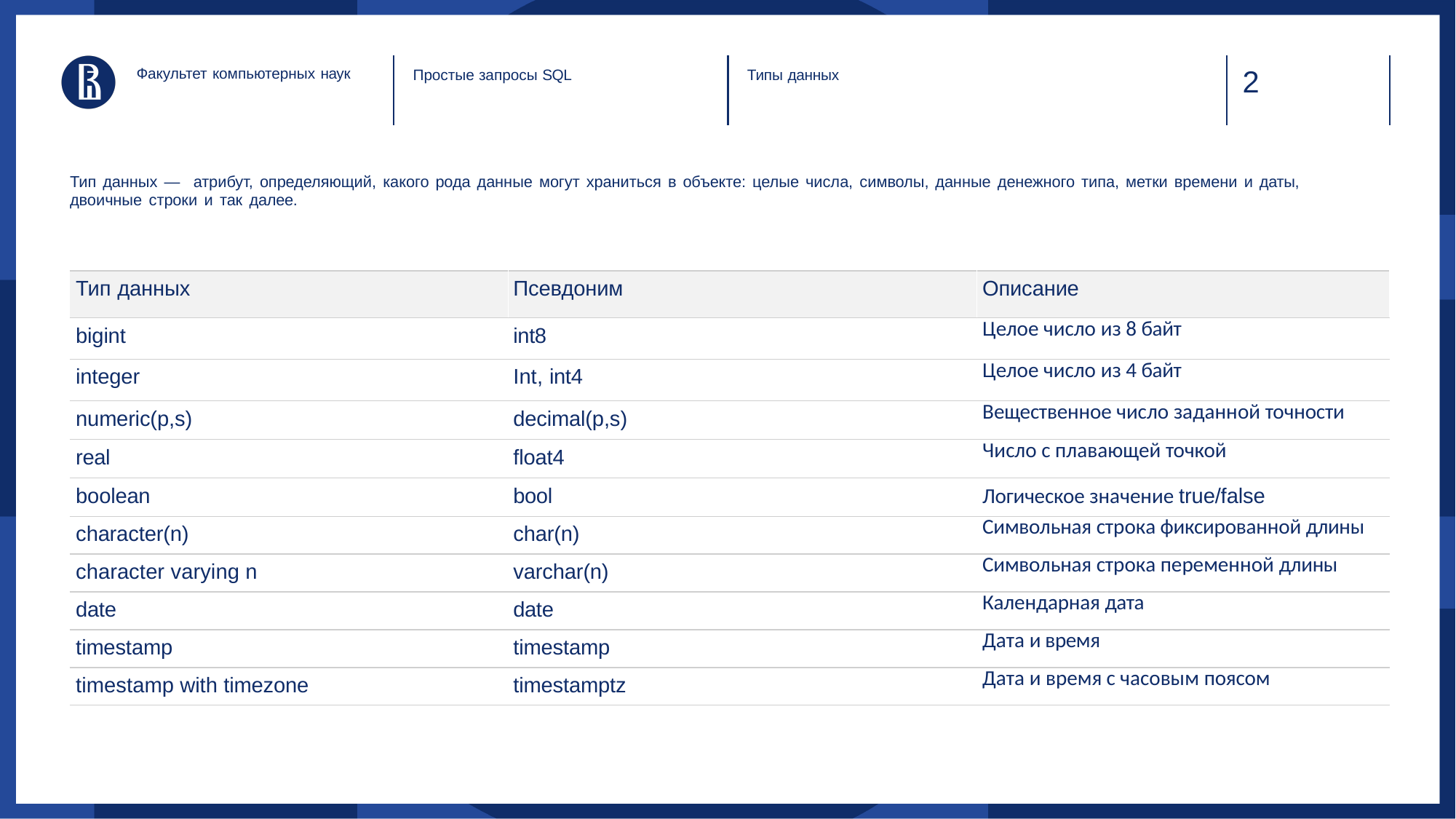

2
Факультет компьютерных наук
Простые запросы SQL
Типы данных
Тип данных — атрибут, определяющий, какого рода данные могут храниться в объекте: целые числа, символы, данные денежного типа, метки времени и даты, двоичные строки и так далее.
| Тип данных | Псевдоним | Описание |
| --- | --- | --- |
| bigint | int8 | Целое число из 8 байт |
| integer | Int, int4 | Целое число из 4 байт |
| numeric(p,s) | decimal(p,s) | Вещественное число заданной точности |
| real | float4 | Число с плавающей точкой |
| boolean | bool | Логическое значение true/false |
| character(n) | char(n) | Символьная строка фиксированной длины |
| character varying n | varchar(n) | Символьная строка переменной длины |
| date | date | Календарная дата |
| timestamp | timestamp | Дата и время |
| timestamp with timezone | timestamptz | Дата и время с часовым поясом |